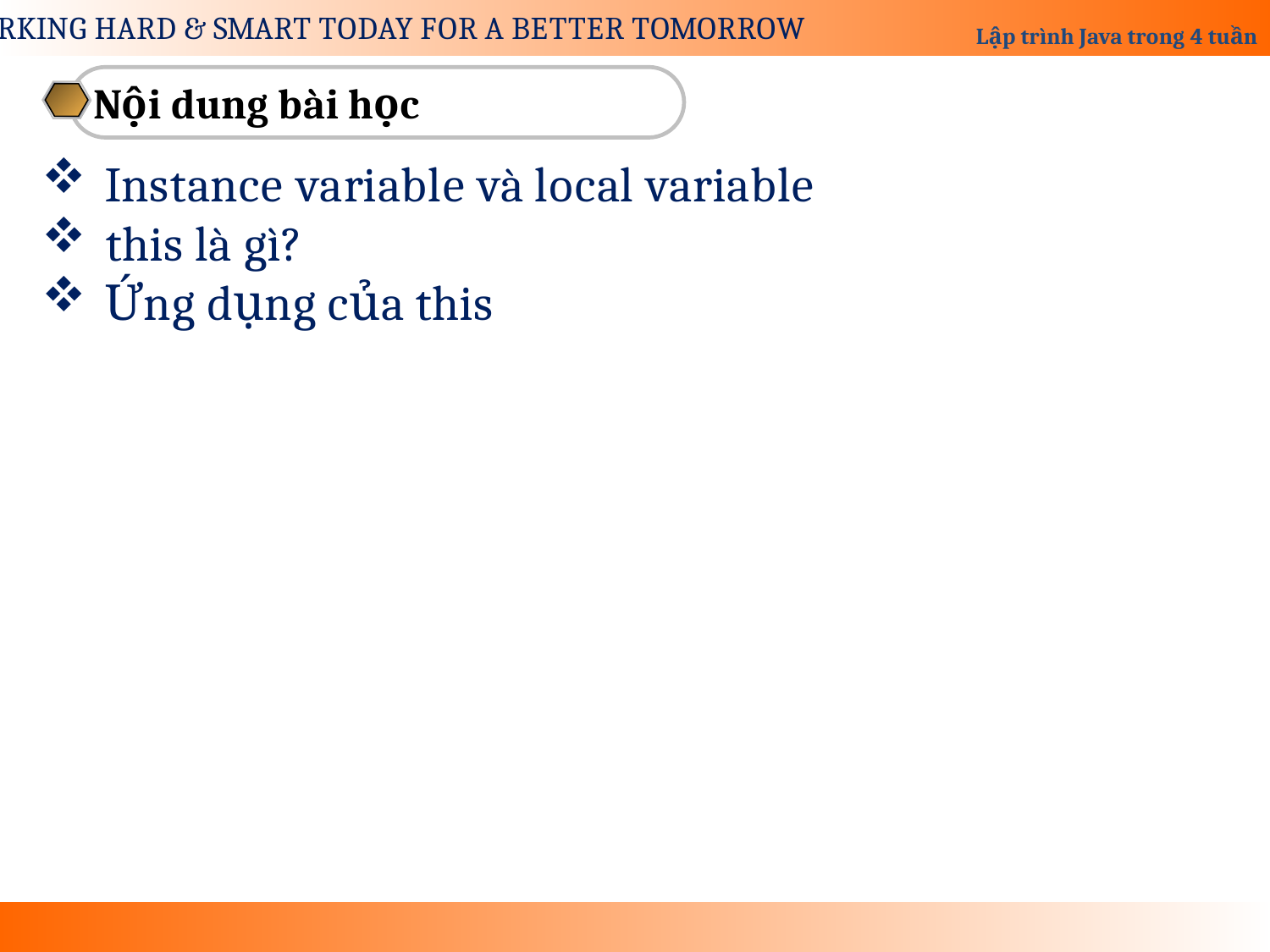

Nội dung bài học

Instance variable và local variable
this là gì?
Ứng dụng của this